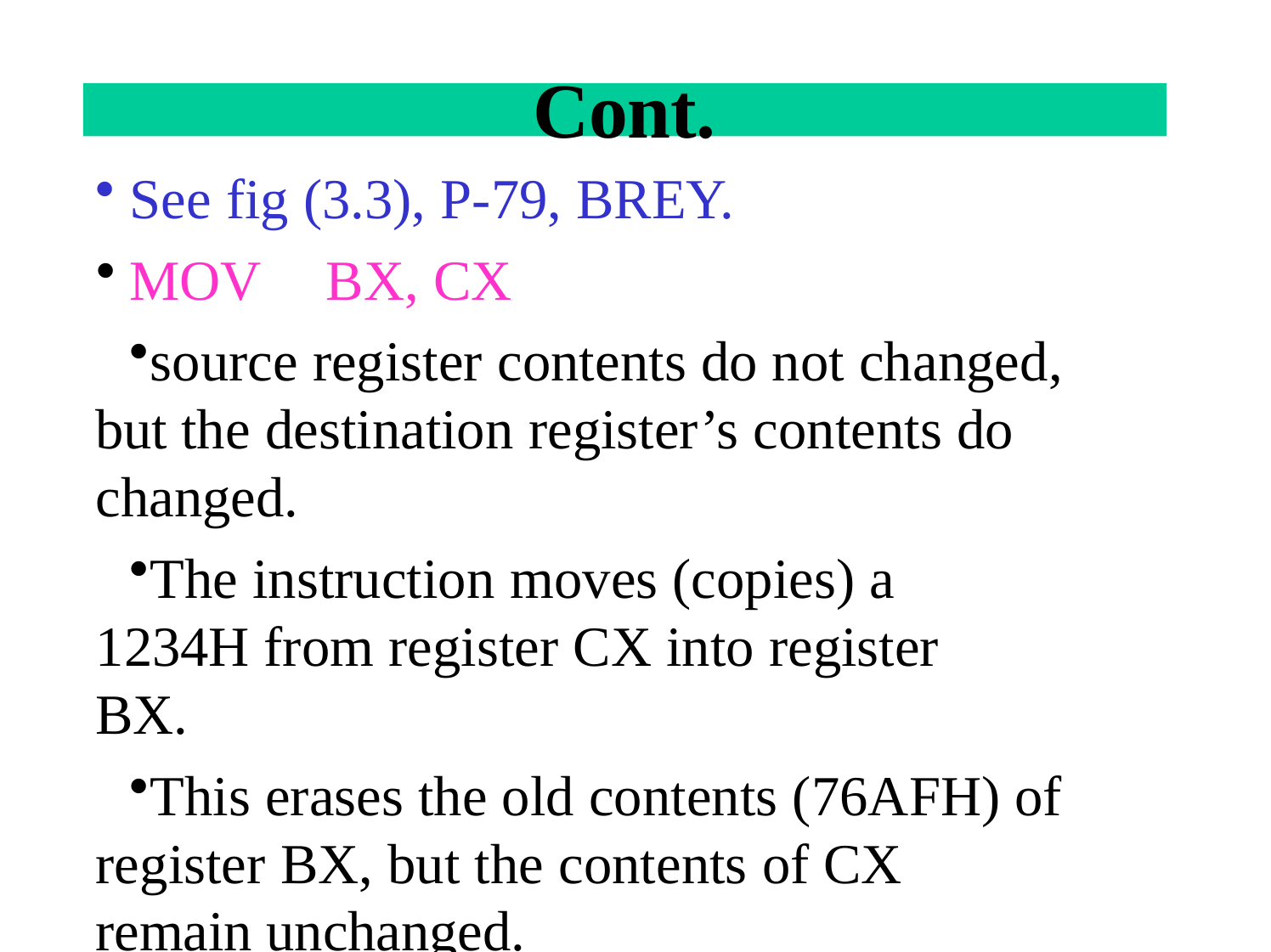

# Cont.

See fig (3.3), P-79, BREY.
MOV	BX, CX
source register contents do not changed, but the destination register’s contents do changed.
The instruction moves (copies) a 1234H from register CX into register BX.
This erases the old contents (76AFH) of register BX, but the contents of CX remain unchanged.